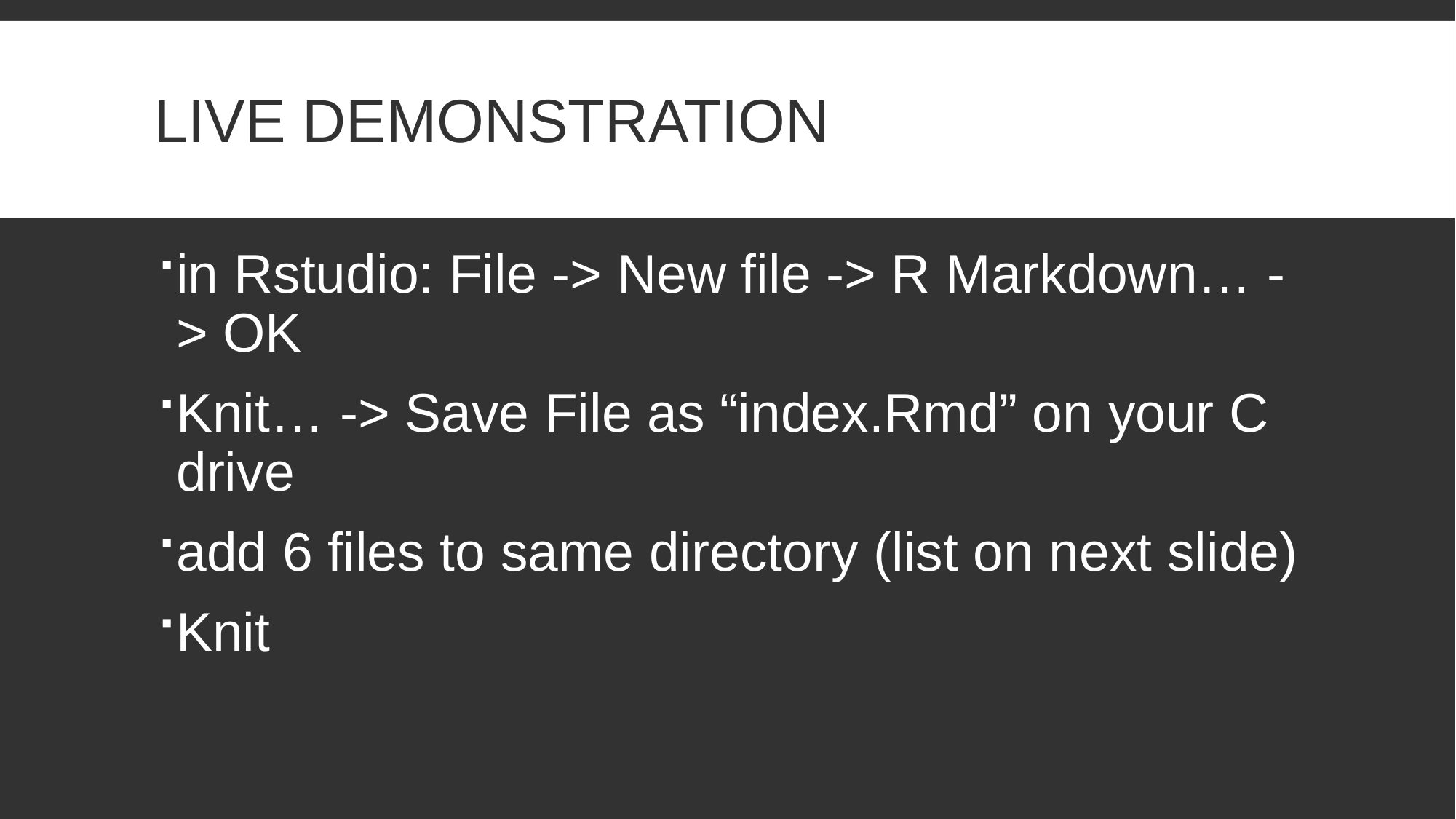

# Live demonstration
in Rstudio: File -> New file -> R Markdown… -> OK
Knit… -> Save File as “index.Rmd” on your C drive
add 6 files to same directory (list on next slide)
Knit